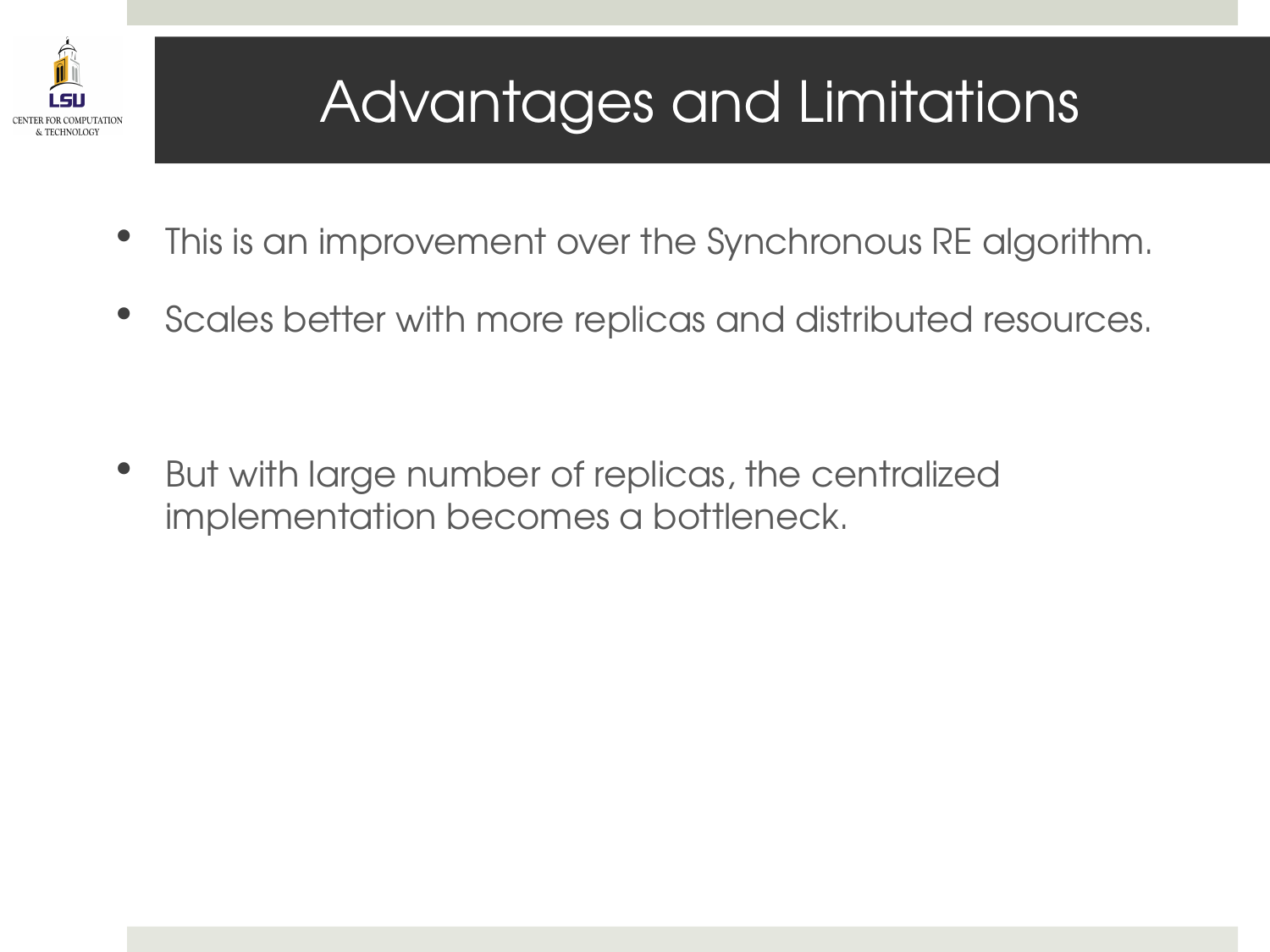

# Advantages and Limitations
This is an improvement over the Synchronous RE algorithm.
Scales better with more replicas and distributed resources.

But with large number of replicas, the centralized implementation becomes a bottleneck.